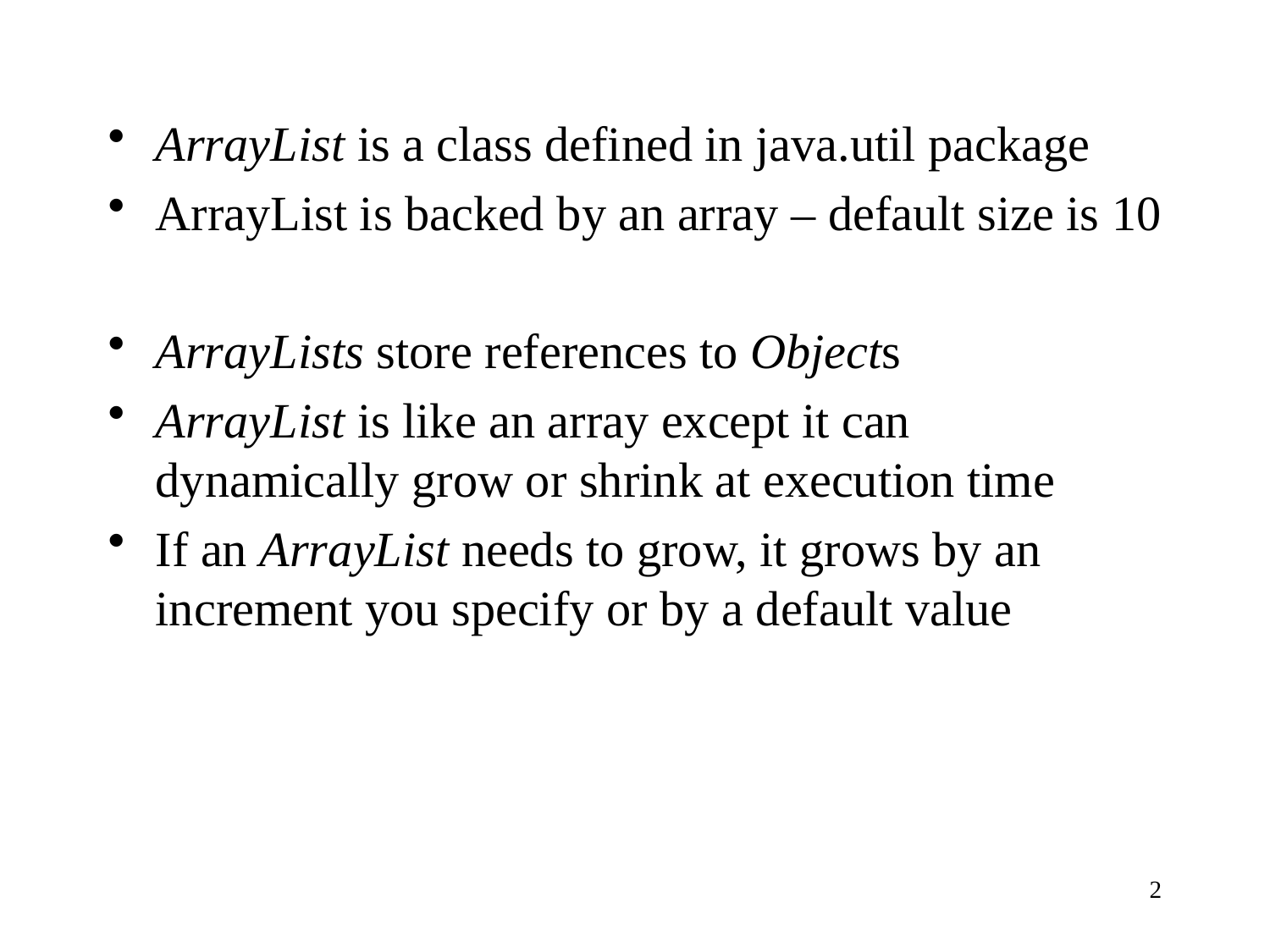

ArrayList is a class defined in java.util package
ArrayList is backed by an array – default size is 10

ArrayLists store references to Objects
ArrayList is like an array except it can dynamically grow or shrink at execution time
If an ArrayList needs to grow, it grows by an increment you specify or by a default value

2